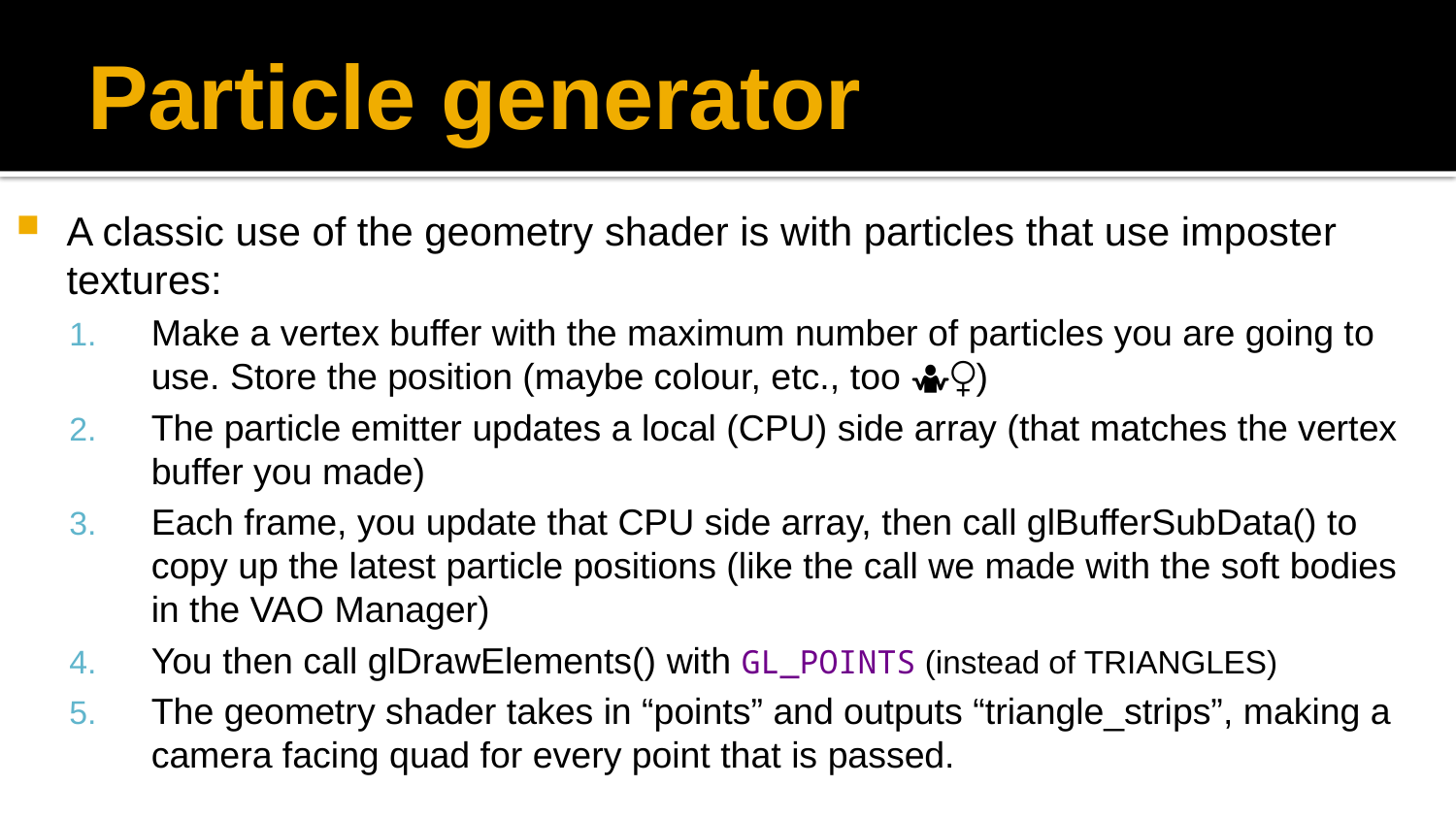

# Particle generator
A classic use of the geometry shader is with particles that use imposter textures:
Make a vertex buffer with the maximum number of particles you are going to use. Store the position (maybe colour, etc., too 🤷‍♀️)
The particle emitter updates a local (CPU) side array (that matches the vertex buffer you made)
Each frame, you update that CPU side array, then call glBufferSubData() to copy up the latest particle positions (like the call we made with the soft bodies in the VAO Manager)
You then call glDrawElements() with GL_POINTS (instead of TRIANGLES)
The geometry shader takes in “points” and outputs “triangle_strips”, making a camera facing quad for every point that is passed.